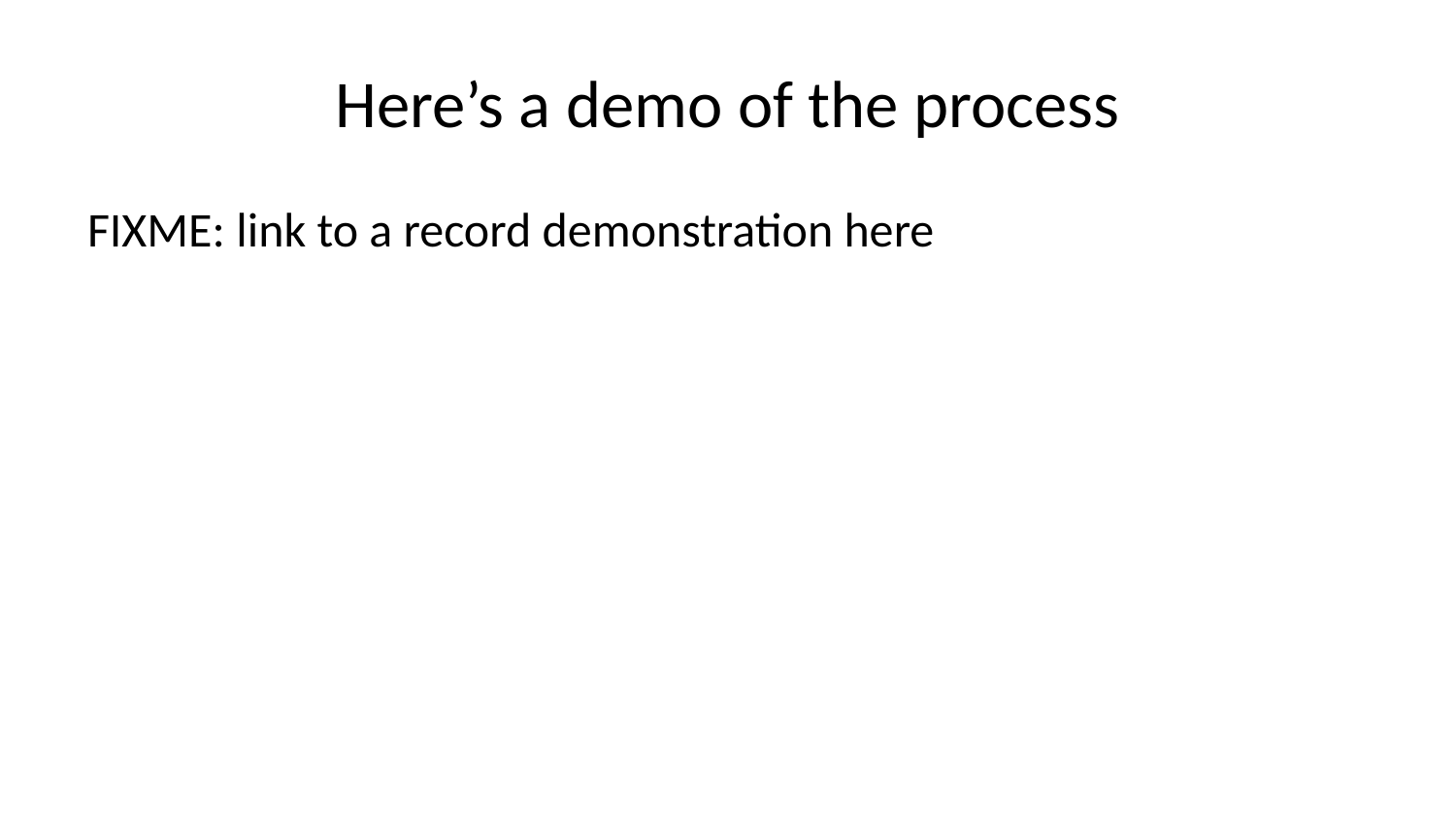

# Here’s a demo of the process
FIXME: link to a record demonstration here